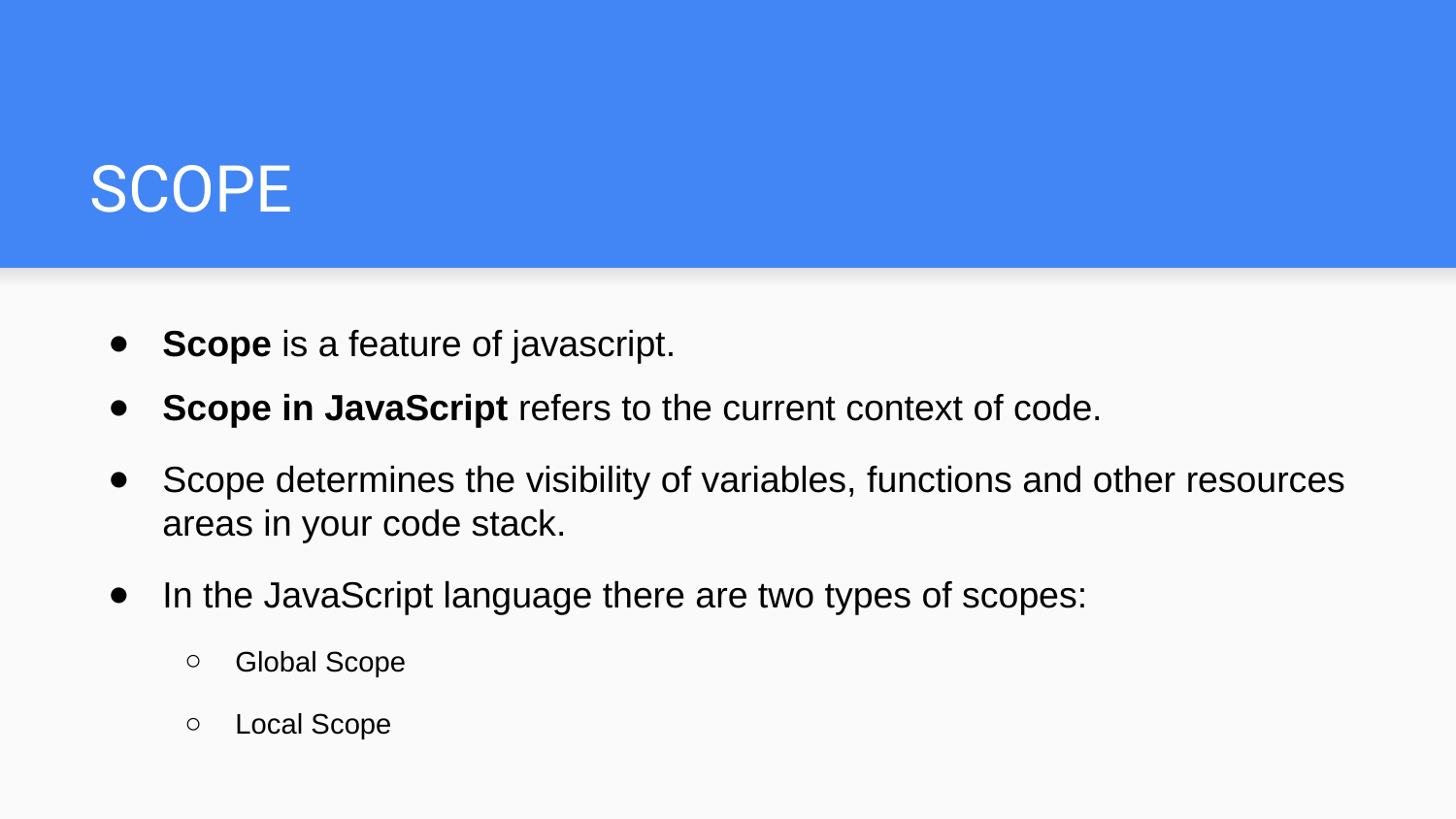

# SCOPE
Scope is a feature of javascript.
Scope in JavaScript refers to the current context of code.
Scope determines the visibility of variables, functions and other resources areas in your code stack.
In the JavaScript language there are two types of scopes:
Global Scope
Local Scope